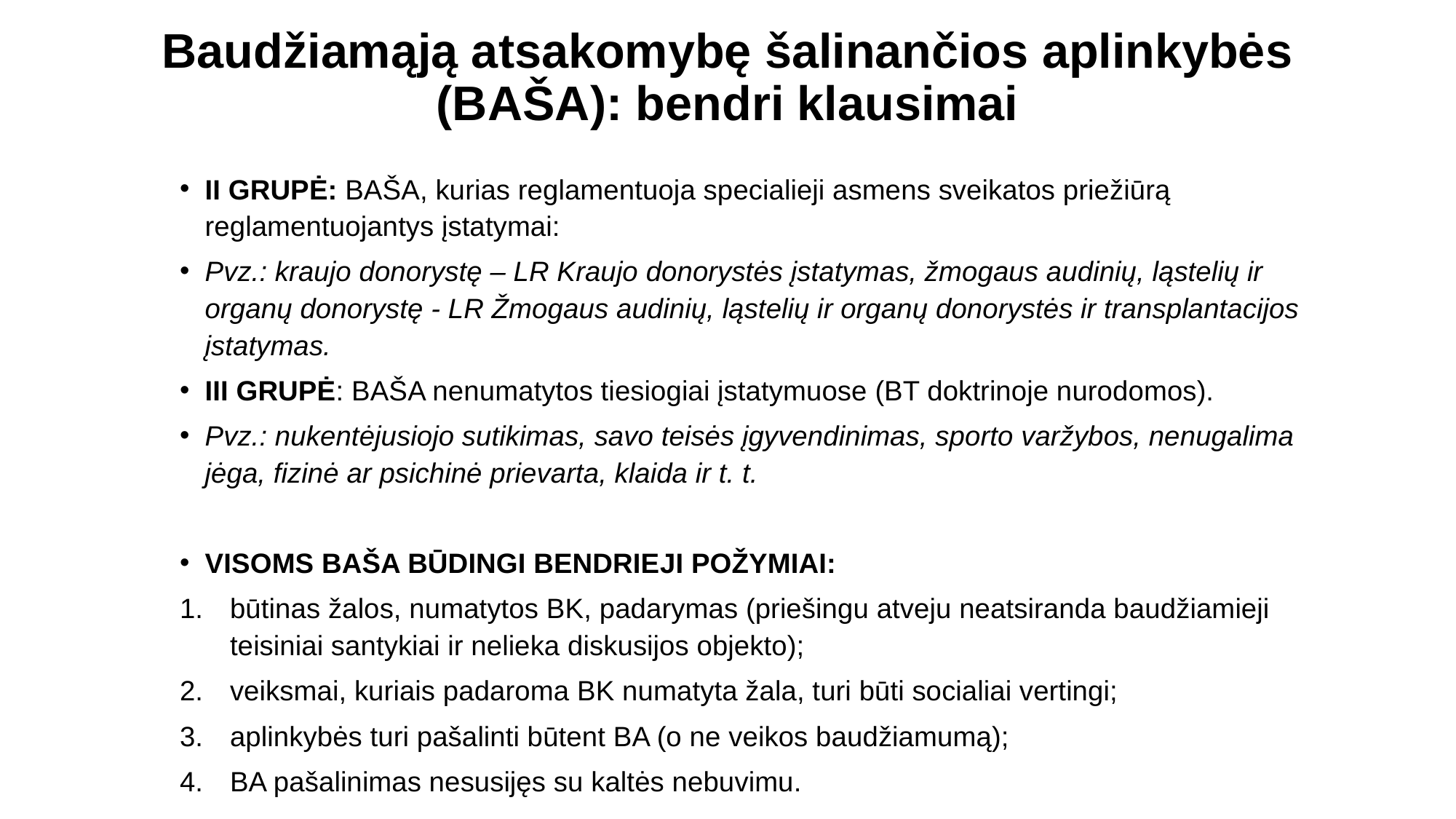

# Baudžiamąją atsakomybę šalinančios aplinkybės (BAŠA): bendri klausimai
II GRUPĖ: BAŠA, kurias reglamentuoja specialieji asmens sveikatos priežiūrą reglamentuojantys įstatymai:
Pvz.: kraujo donorystę – LR Kraujo donorystės įstatymas, žmogaus audinių, ląstelių ir organų donorystę - LR Žmogaus audinių, ląstelių ir organų donorystės ir transplantacijos įstatymas.
III GRUPĖ: BAŠA nenumatytos tiesiogiai įstatymuose (BT doktrinoje nurodomos).
Pvz.: nukentėjusiojo sutikimas, savo teisės įgyvendinimas, sporto varžybos, nenugalima jėga, fizinė ar psichinė prievarta, klaida ir t. t.

VISOMS BAŠA BŪDINGI BENDRIE­JI POŽYMIAI:
būtinas žalos, numatytos BK, padarymas (priešingu atveju neatsiranda baudžiamieji teisiniai santykiai ir nelieka diskusijos objekto);
veiksmai, kuriais padaroma BK numatyta žala, turi būti socialiai vertingi;
aplinkybės turi pašalinti būtent BA (o ne veikos baudžiamumą);
BA pašalinimas nesusijęs su kaltės nebuvimu.